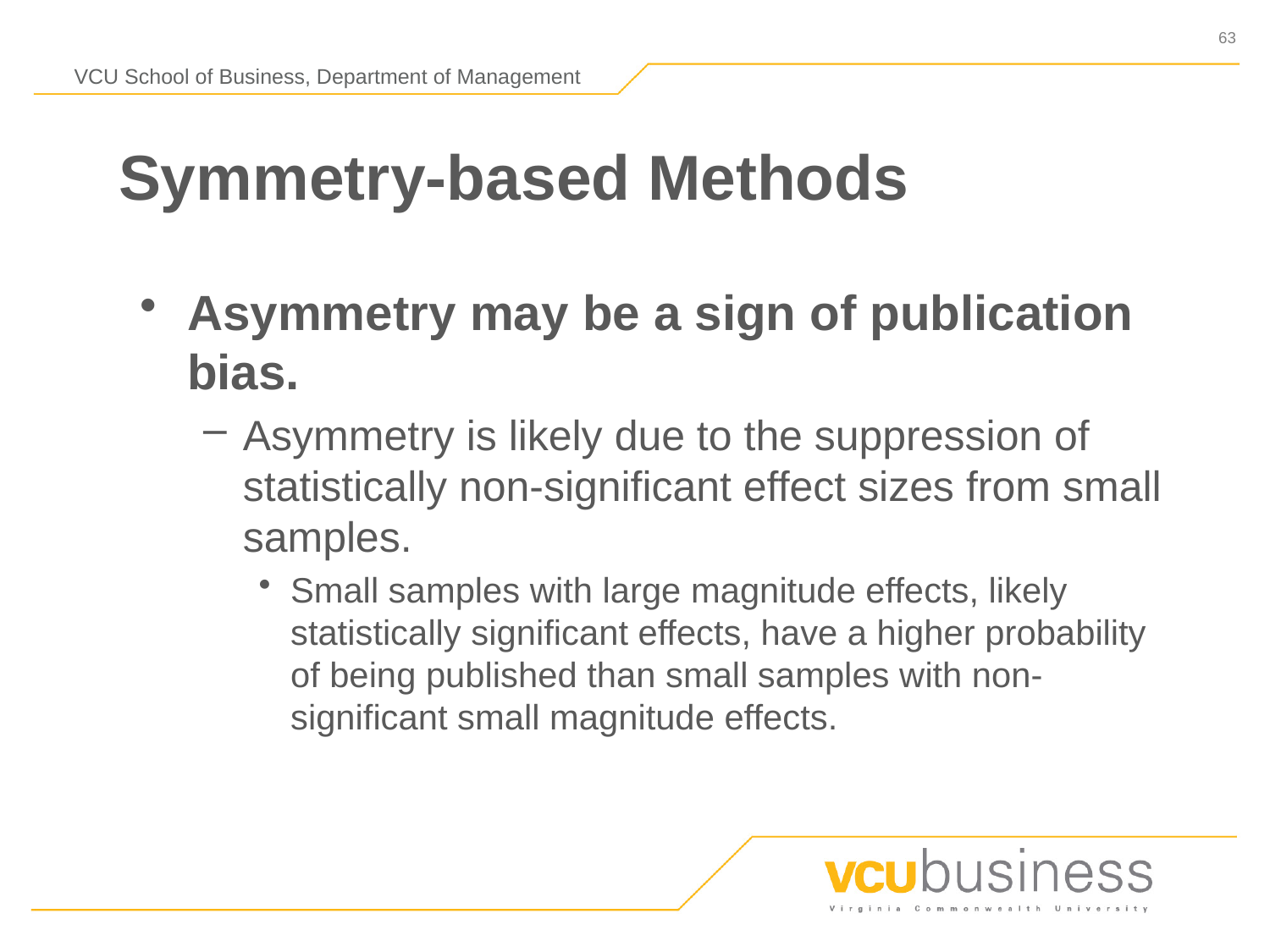

# Symmetry-based Methods
Asymmetry may be a sign of publication bias.
Asymmetry is likely due to the suppression of statistically non-significant effect sizes from small samples.
Small samples with large magnitude effects, likely statistically significant effects, have a higher probability of being published than small samples with non-significant small magnitude effects.